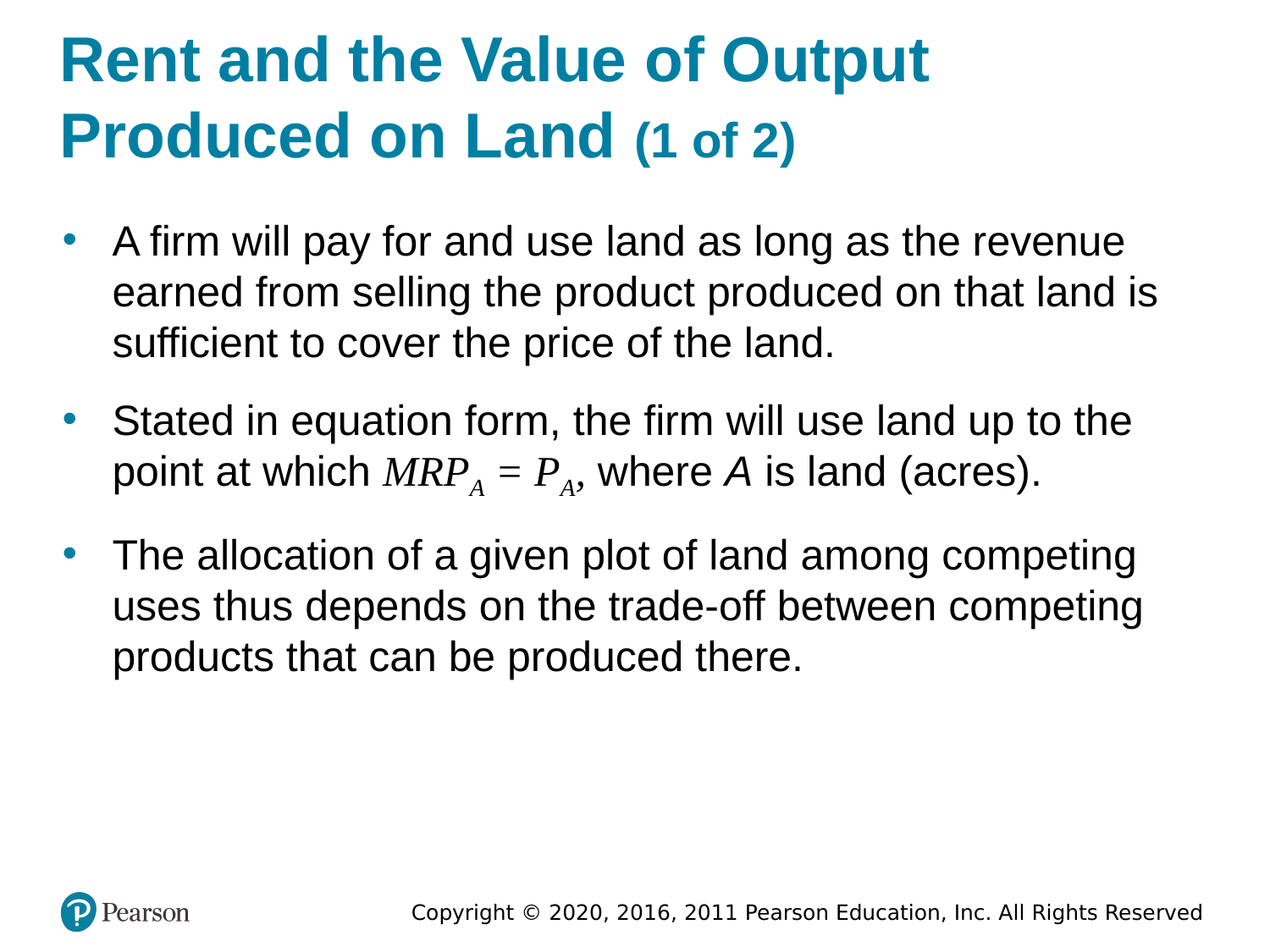

# Rent and the Value of Output Produced on Land (1 of 2)
A firm will pay for and use land as long as the revenue earned from selling the product produced on that land is sufficient to cover the price of the land.
Stated in equation form, the firm will use land up to the point at which MRPA = PA, where A is land (acres).
The allocation of a given plot of land among competing uses thus depends on the trade-off between competing products that can be produced there.